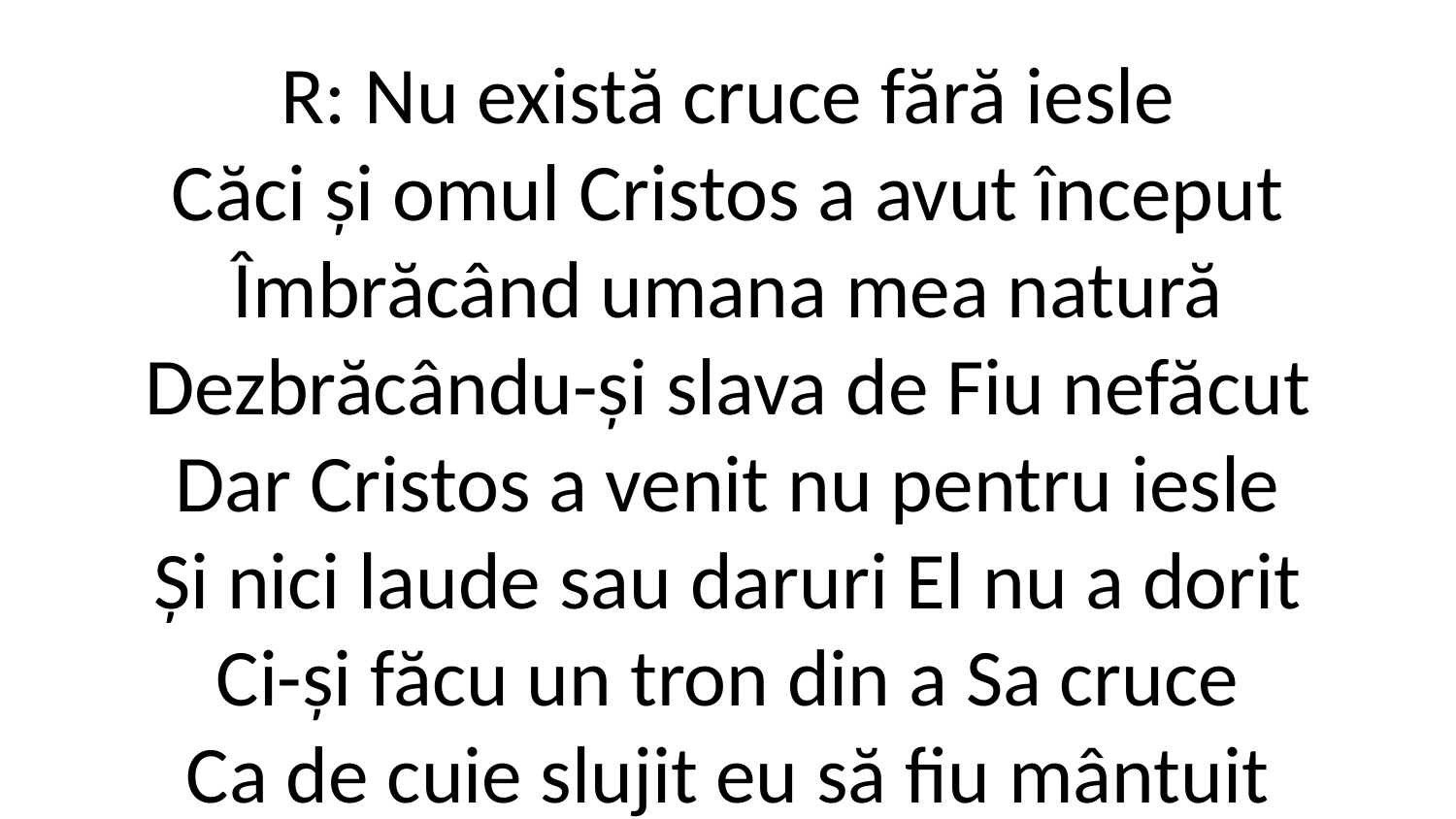

R: Nu există cruce fără iesle
Căci și omul Cristos a avut început
Îmbrăcând umana mea natură
Dezbrăcându-și slava de Fiu nefăcut
Dar Cristos a venit nu pentru iesle
Și nici laude sau daruri El nu a dorit
Ci-și făcu un tron din a Sa cruce
Ca de cuie slujit eu să fiu mântuit